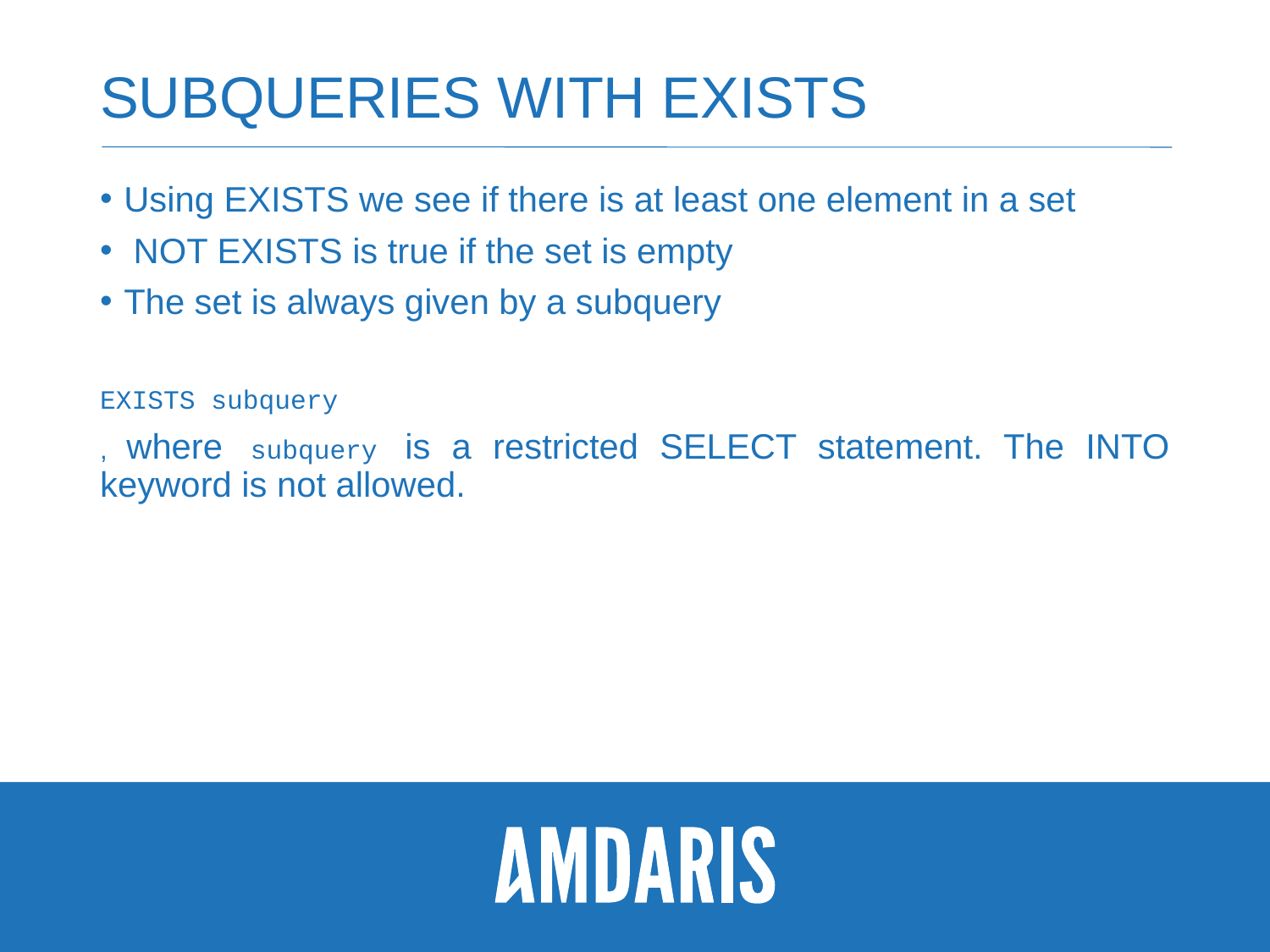

# Subqueries with Exists
Using EXISTS we see if there is at least one element in a set
 NOT EXISTS is true if the set is empty
The set is always given by a subquery

EXISTS subquery
, where subquery is a restricted SELECT statement. The INTO keyword is not allowed.